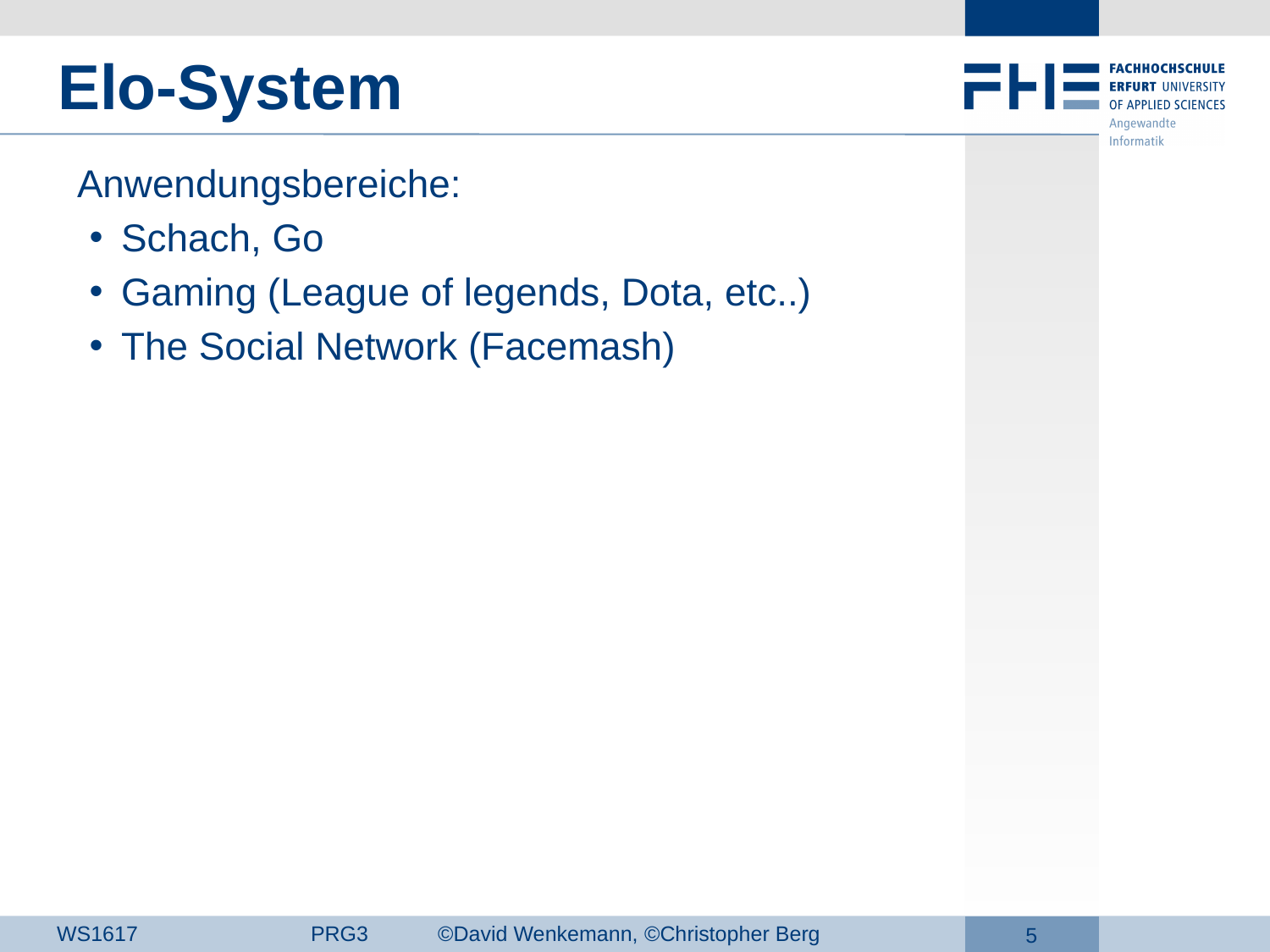

# Elo-System
Anwendungsbereiche:
Schach, Go
Gaming (League of legends, Dota, etc..)
The Social Network (Facemash)